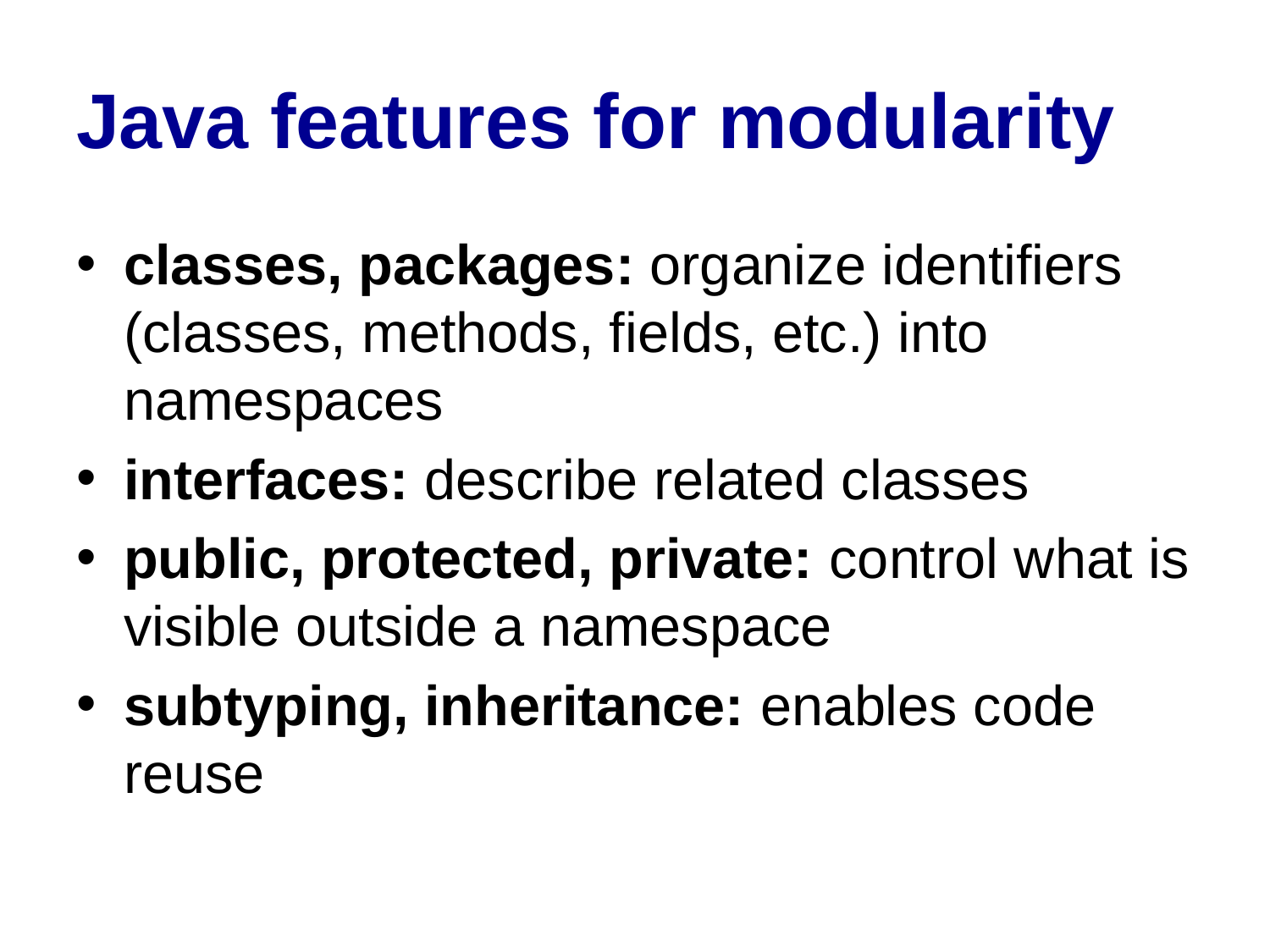

# Java features for modularity
classes, packages: organize identifiers (classes, methods, fields, etc.) into namespaces
interfaces: describe related classes
public, protected, private: control what is visible outside a namespace
subtyping, inheritance: enables code reuse